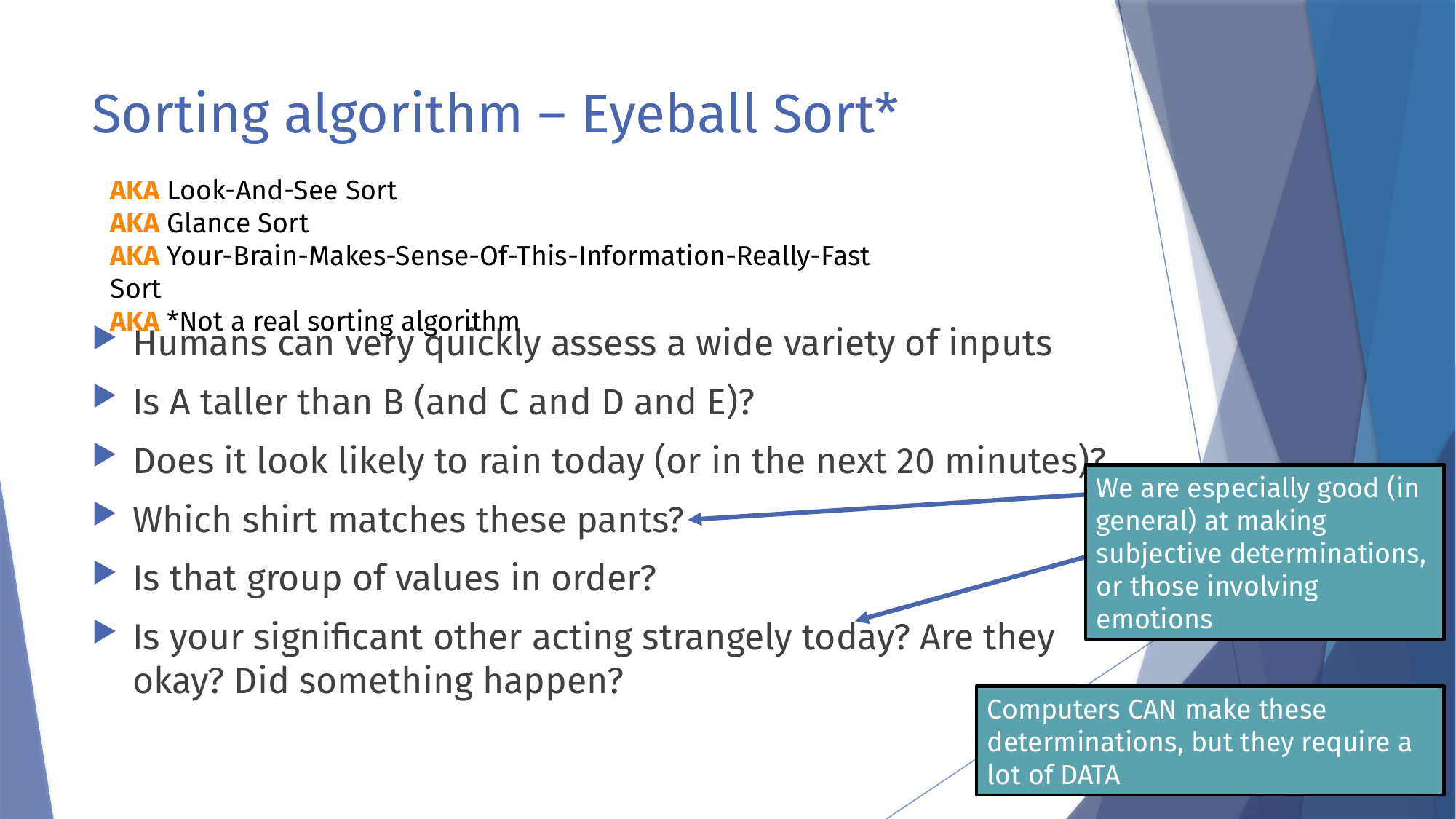

# Sorting algorithm – Eyeball Sort*
AKA Look-And-See Sort
AKA Glance Sort
AKA Your-Brain-Makes-Sense-Of-This-Information-Really-Fast Sort
AKA *Not a real sorting algorithm
Humans can very quickly assess a wide variety of inputs
Is A taller than B (and C and D and E)?
Does it look likely to rain today (or in the next 20 minutes)?
Which shirt matches these pants?
Is that group of values in order?
Is your significant other acting strangely today? Are they okay? Did something happen?
We are especially good (in general) at making subjective determinations, or those involving emotions
Computers CAN make these determinations, but they require a lot of DATA